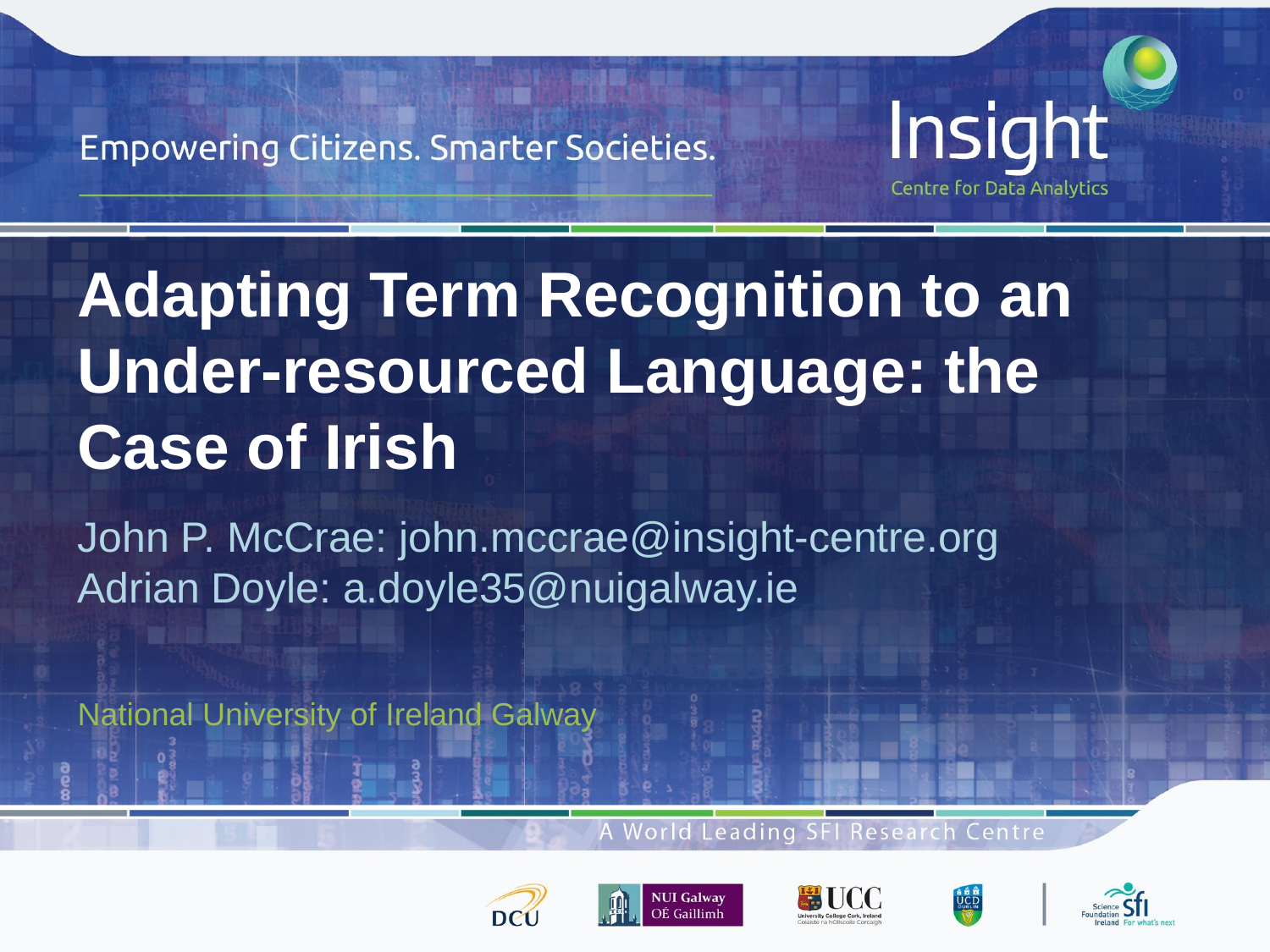

# Adapting Term Recognition to an Under-resourced Language: the Case of Irish
John P. McCrae: john.mccrae@insight-centre.org
Adrian Doyle: a.doyle35@nuigalway.ie
National University of Ireland Galway